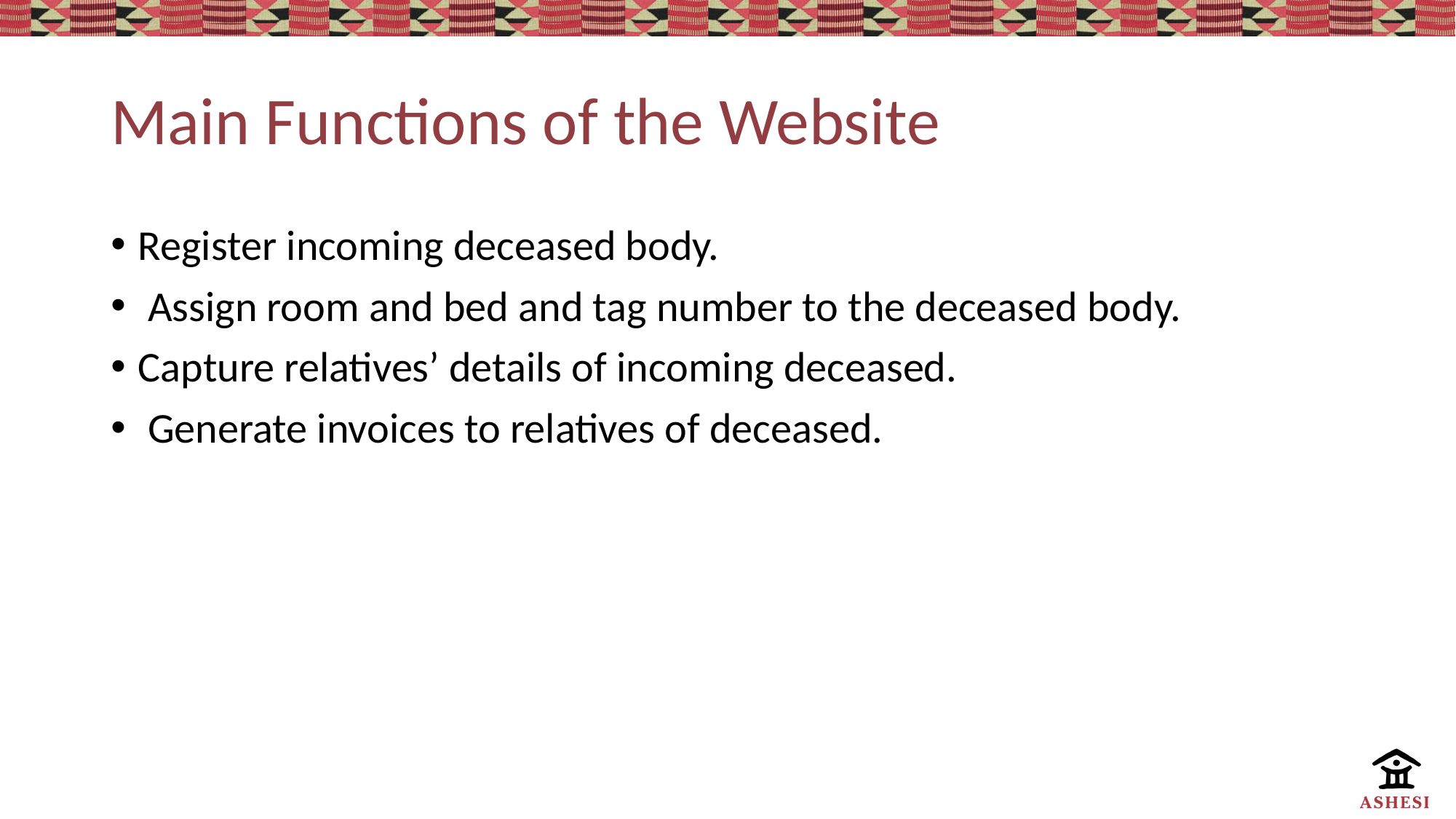

# Main Functions of the Website
Register incoming deceased body.
 Assign room and bed and tag number to the deceased body.
Capture relatives’ details of incoming deceased.
 Generate invoices to relatives of deceased.